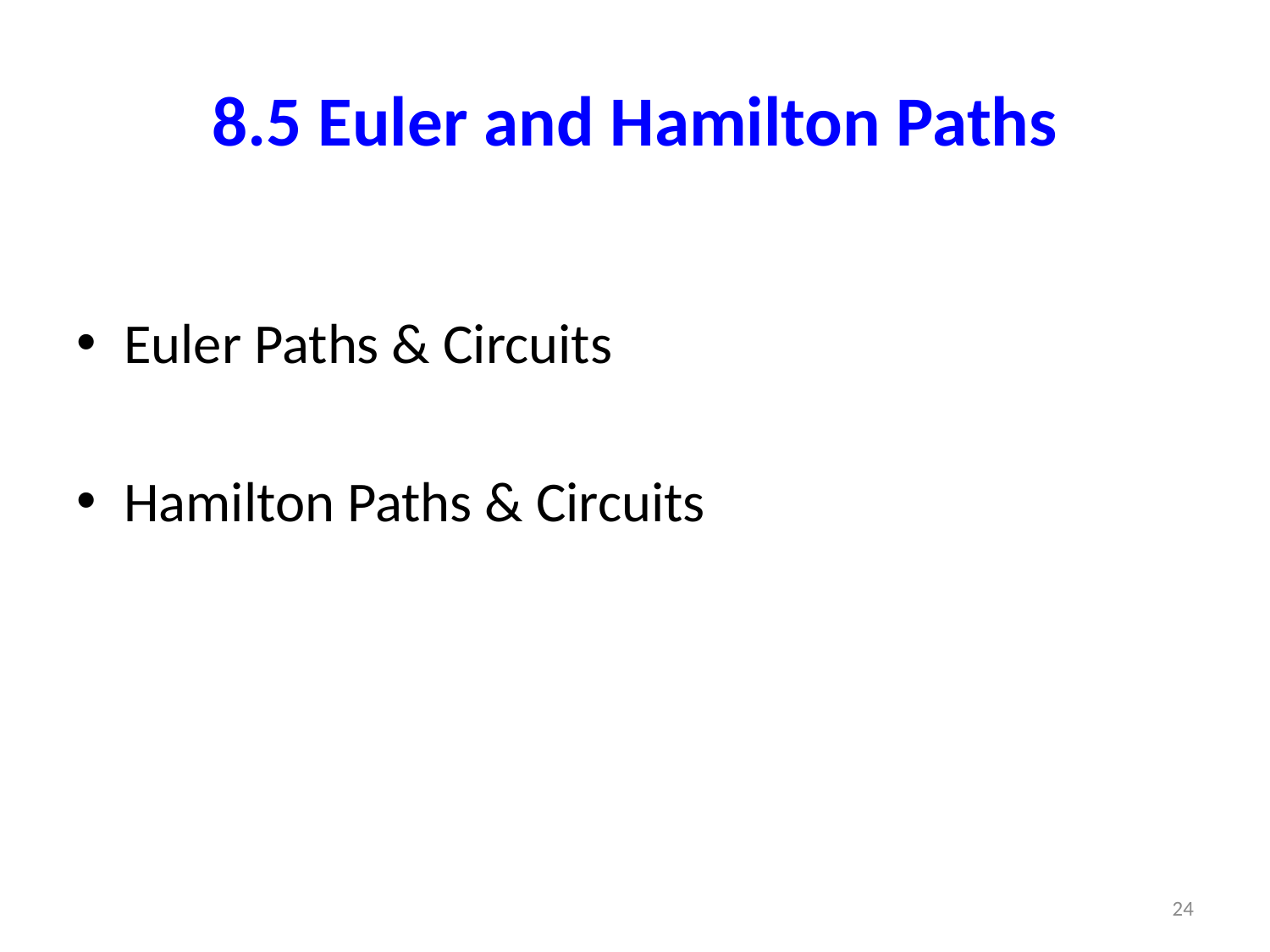

# 8.5 Euler and Hamilton Paths

Euler Paths & Circuits

Hamilton Paths & Circuits
24